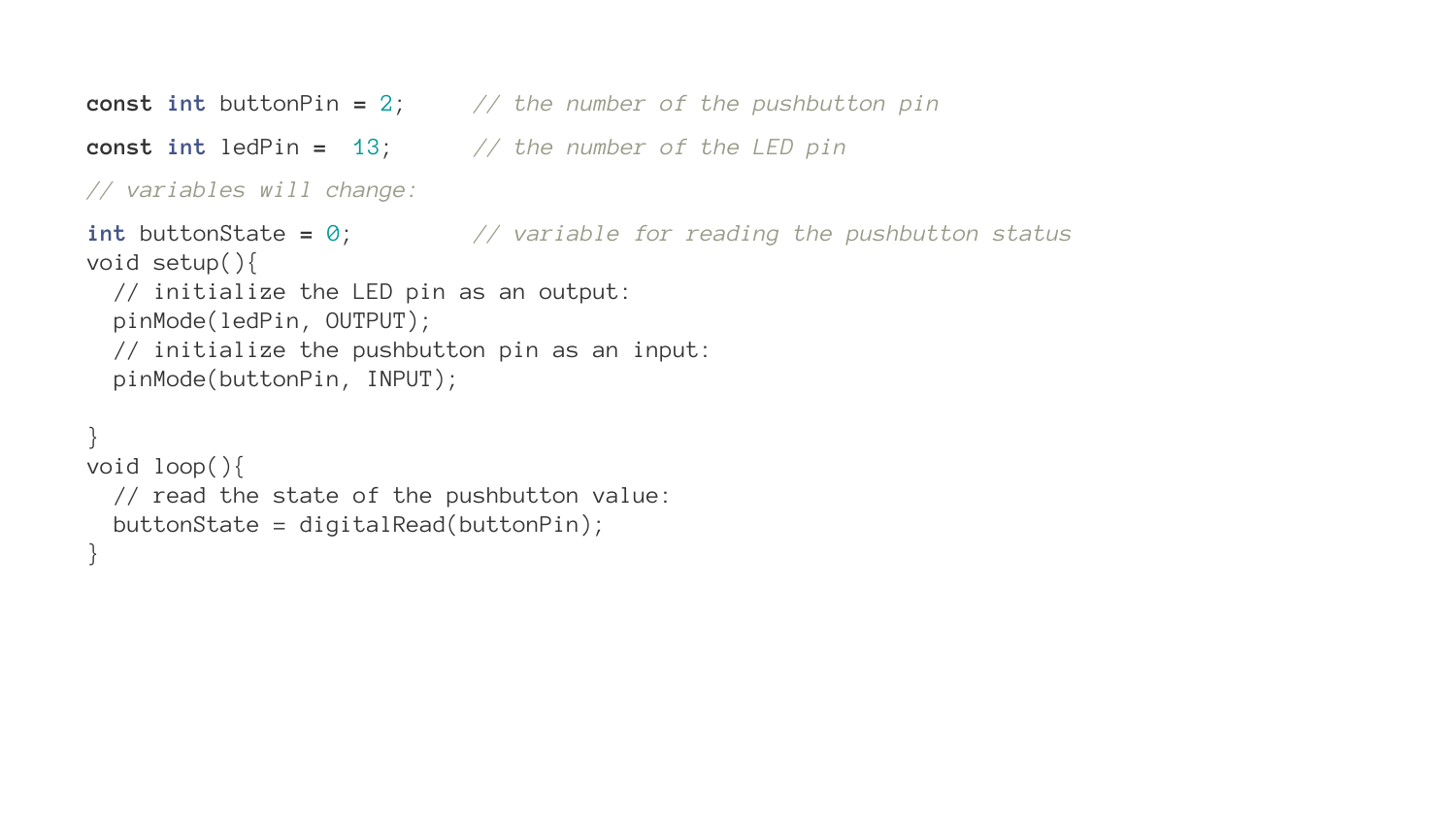

const int buttonPin = 2;     // the number of the pushbutton pin
const int ledPin =  13;      // the number of the LED pin
// variables will change:
int buttonState = 0;         // variable for reading the pushbutton status
void setup(){
  // initialize the LED pin as an output:
  pinMode(ledPin, OUTPUT);
  // initialize the pushbutton pin as an input:
  pinMode(buttonPin, INPUT);

}
void loop(){
  // read the state of the pushbutton value:
  buttonState = digitalRead(buttonPin);
}